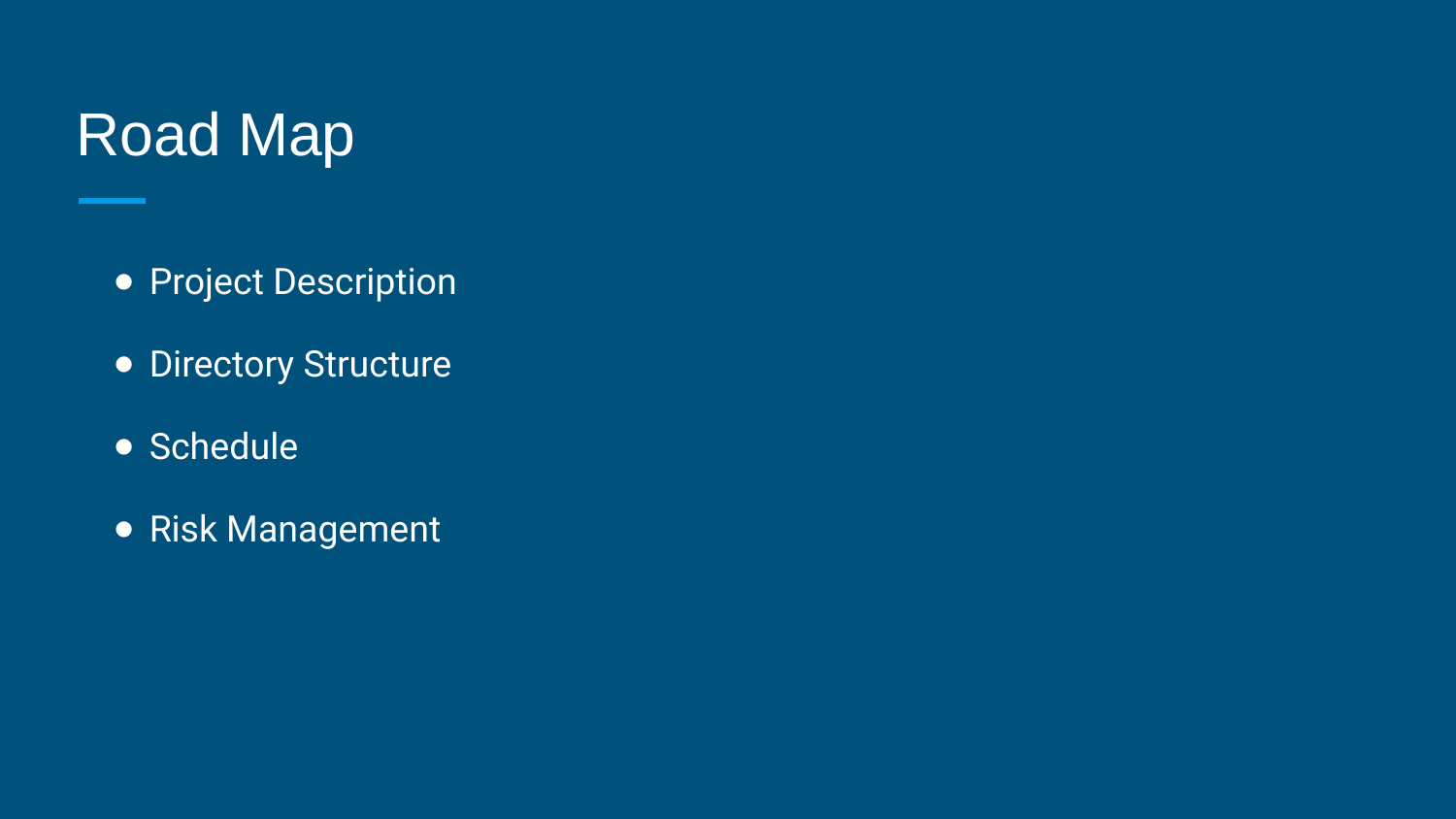

# Road Map
Project Description
Directory Structure
Schedule
Risk Management